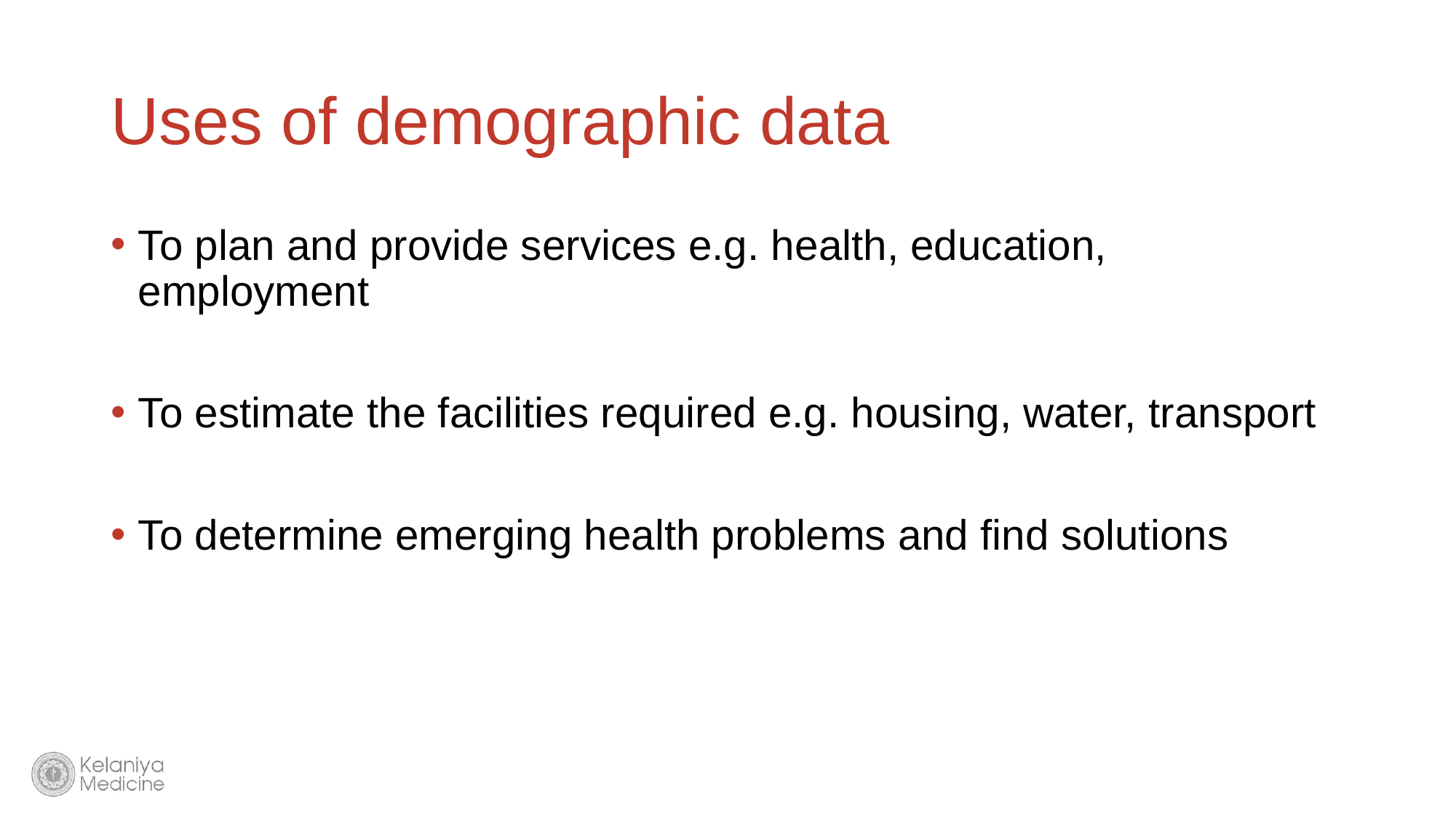

# Uses of demographic data
To plan and provide services e.g. health, education, employment

To estimate the facilities required e.g. housing, water, transport

To determine emerging health problems and find solutions